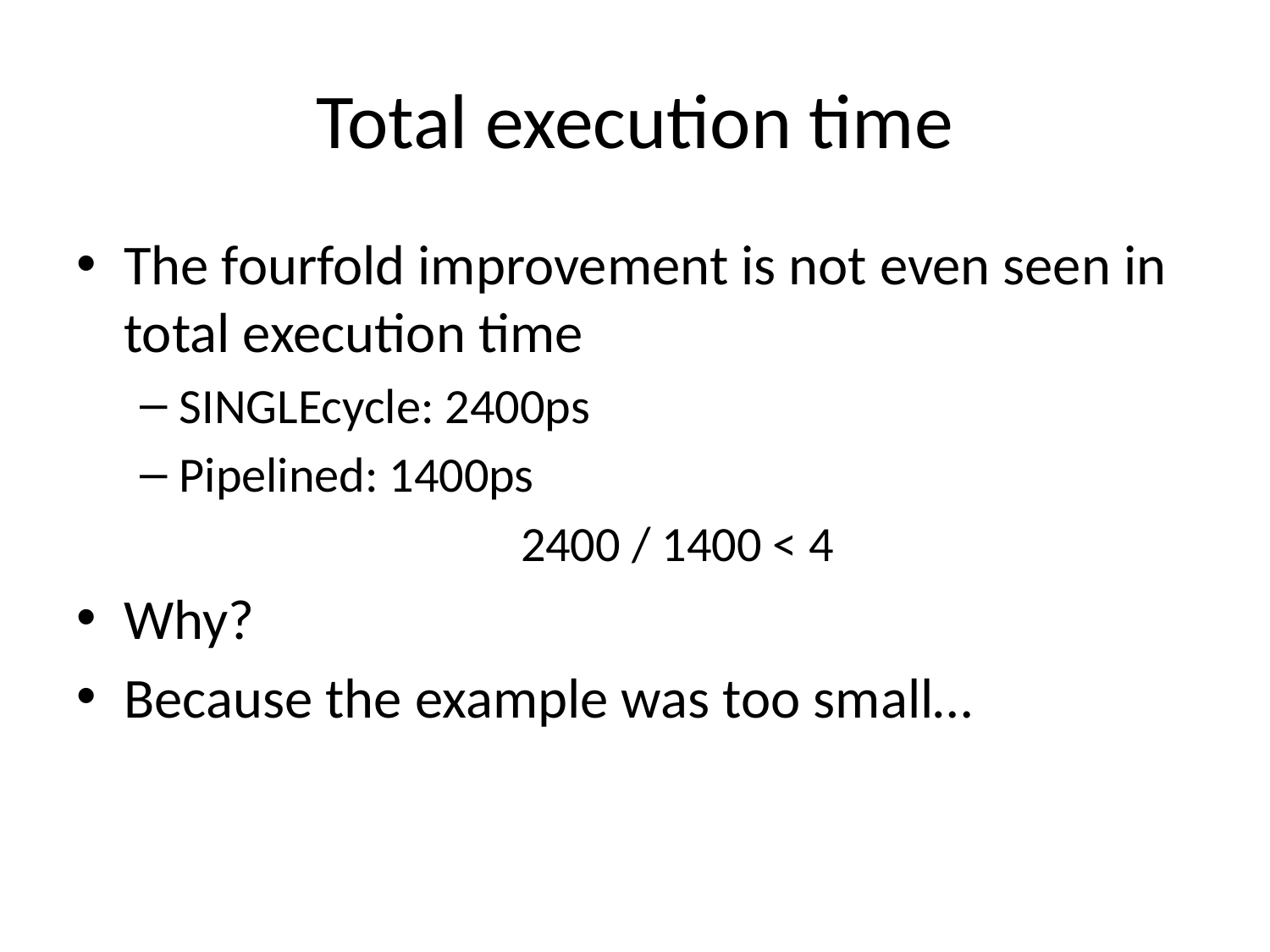

# Total execution time
The fourfold improvement is not even seen in total execution time
SINGLEcycle: 2400ps
Pipelined: 1400ps
			2400 / 1400 < 4
Why?
Because the example was too small…